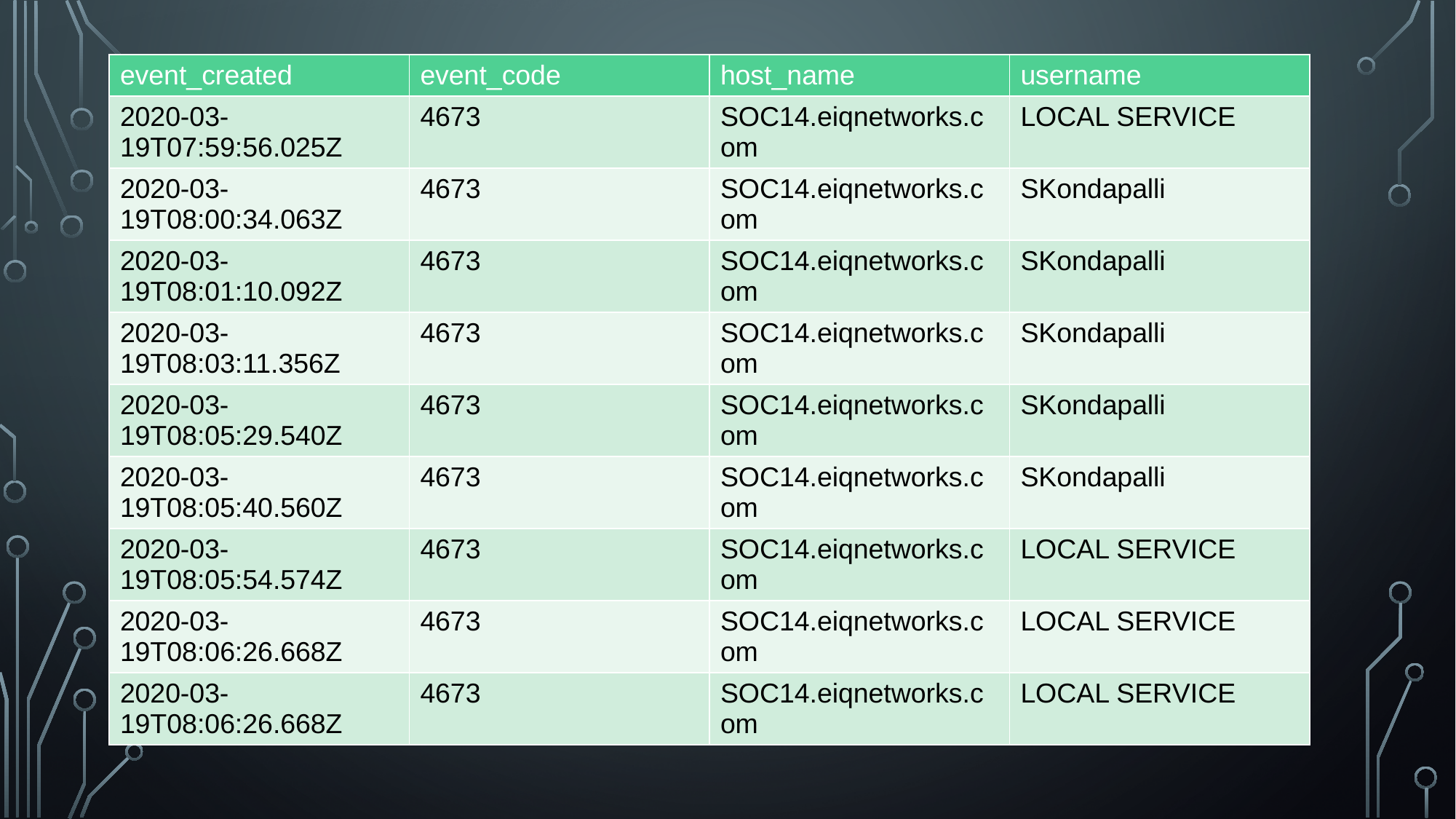

| event\_created | event\_code | host\_name | username |
| --- | --- | --- | --- |
| 2020-03-19T07:59:56.025Z | 4673 | SOC14.eiqnetworks.com | LOCAL SERVICE |
| 2020-03-19T08:00:34.063Z | 4673 | SOC14.eiqnetworks.com | SKondapalli |
| 2020-03-19T08:01:10.092Z | 4673 | SOC14.eiqnetworks.com | SKondapalli |
| 2020-03-19T08:03:11.356Z | 4673 | SOC14.eiqnetworks.com | SKondapalli |
| 2020-03-19T08:05:29.540Z | 4673 | SOC14.eiqnetworks.com | SKondapalli |
| 2020-03-19T08:05:40.560Z | 4673 | SOC14.eiqnetworks.com | SKondapalli |
| 2020-03-19T08:05:54.574Z | 4673 | SOC14.eiqnetworks.com | LOCAL SERVICE |
| 2020-03-19T08:06:26.668Z | 4673 | SOC14.eiqnetworks.com | LOCAL SERVICE |
| 2020-03-19T08:06:26.668Z | 4673 | SOC14.eiqnetworks.com | LOCAL SERVICE |